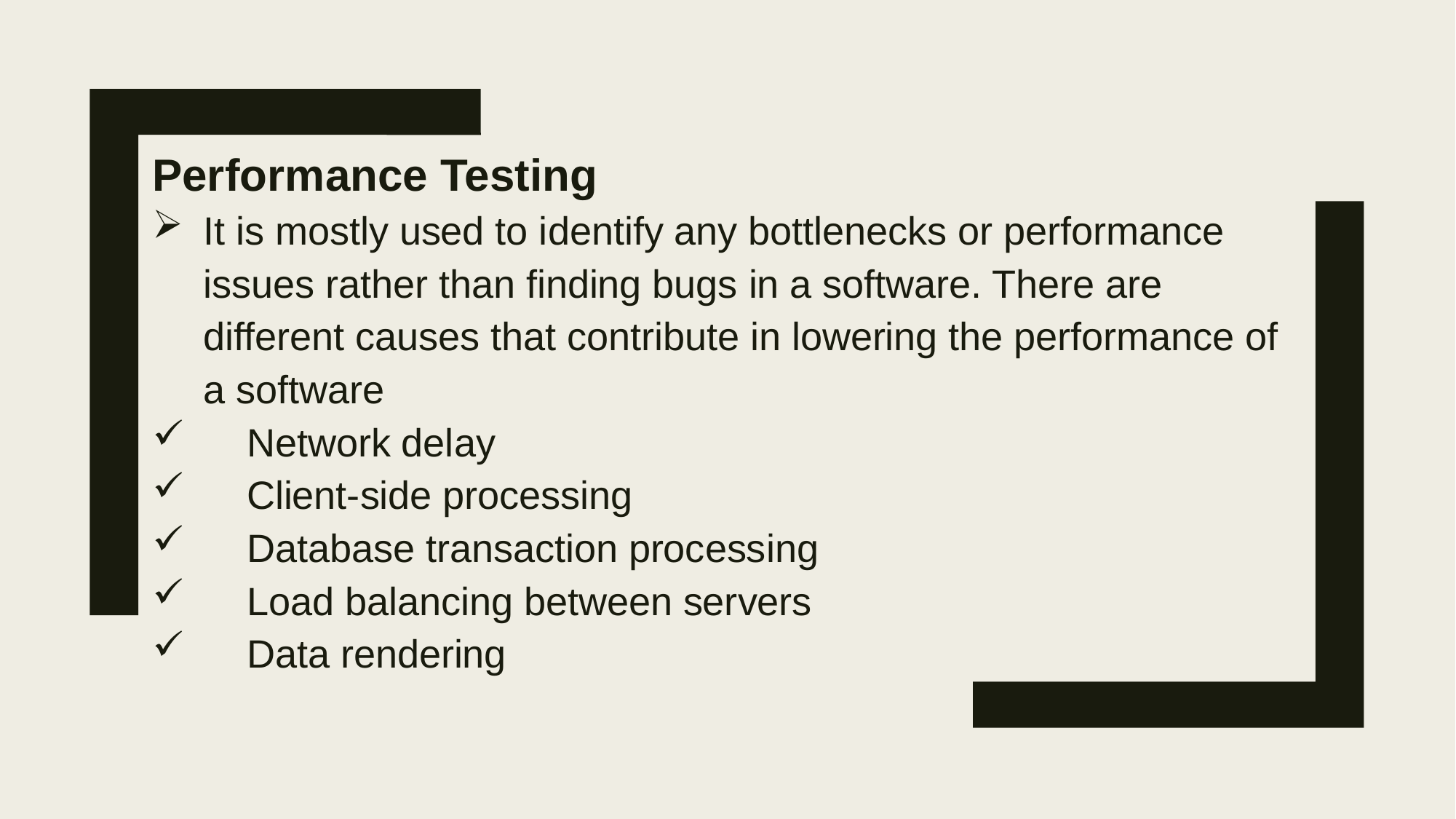

Performance Testing
It is mostly used to identify any bottlenecks or performance issues rather than finding bugs in a software. There are different causes that contribute in lowering the performance of a software
    Network delay
    Client-side processing
    Database transaction processing
    Load balancing between servers
    Data rendering